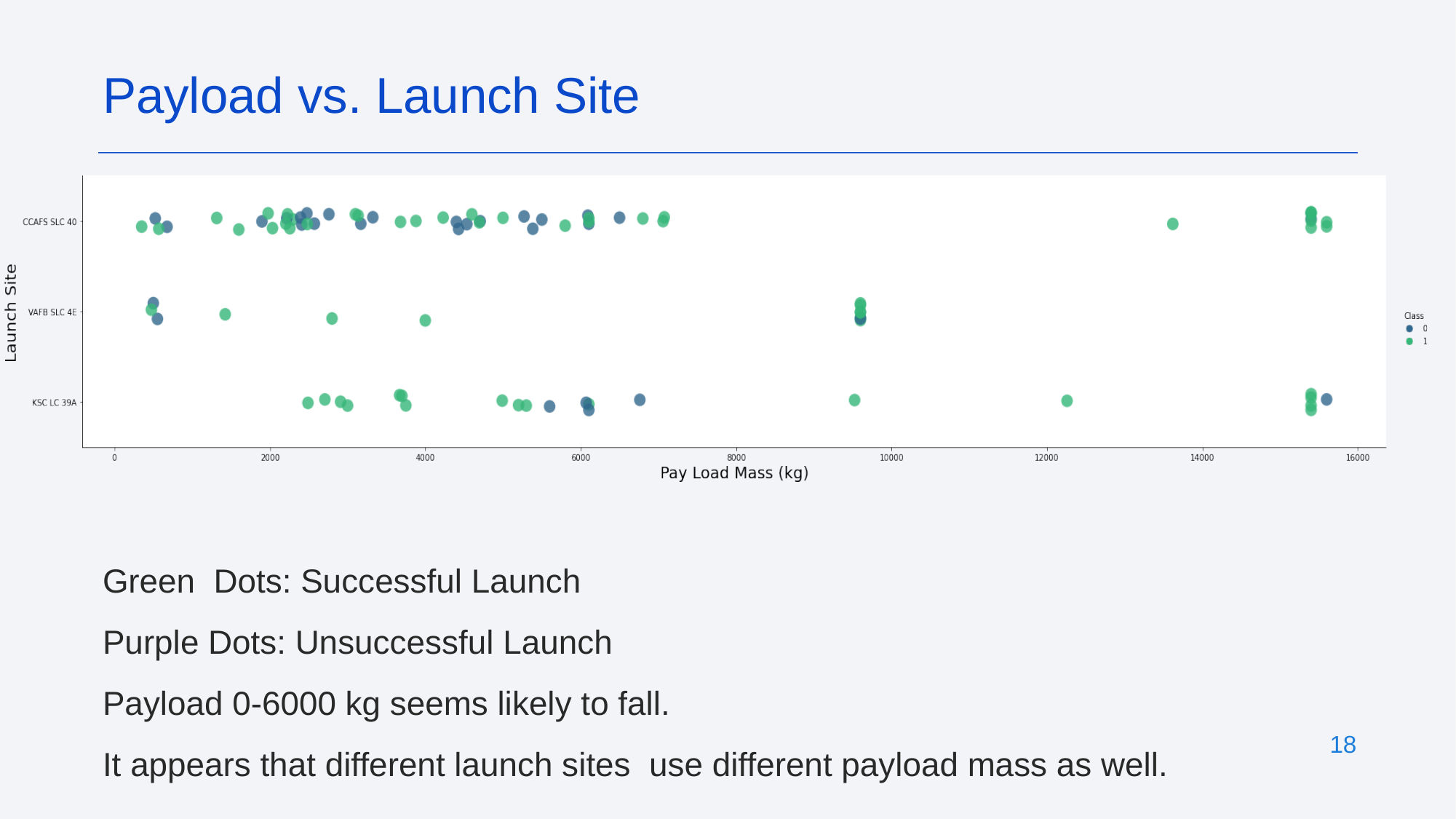

Payload vs. Launch Site

Green  Dots: Successful Launch
Purple Dots: Unsuccessful Launch
Payload 0-6000 kg seems likely to fall.
It appears that different launch sites  use different payload mass as well.
18